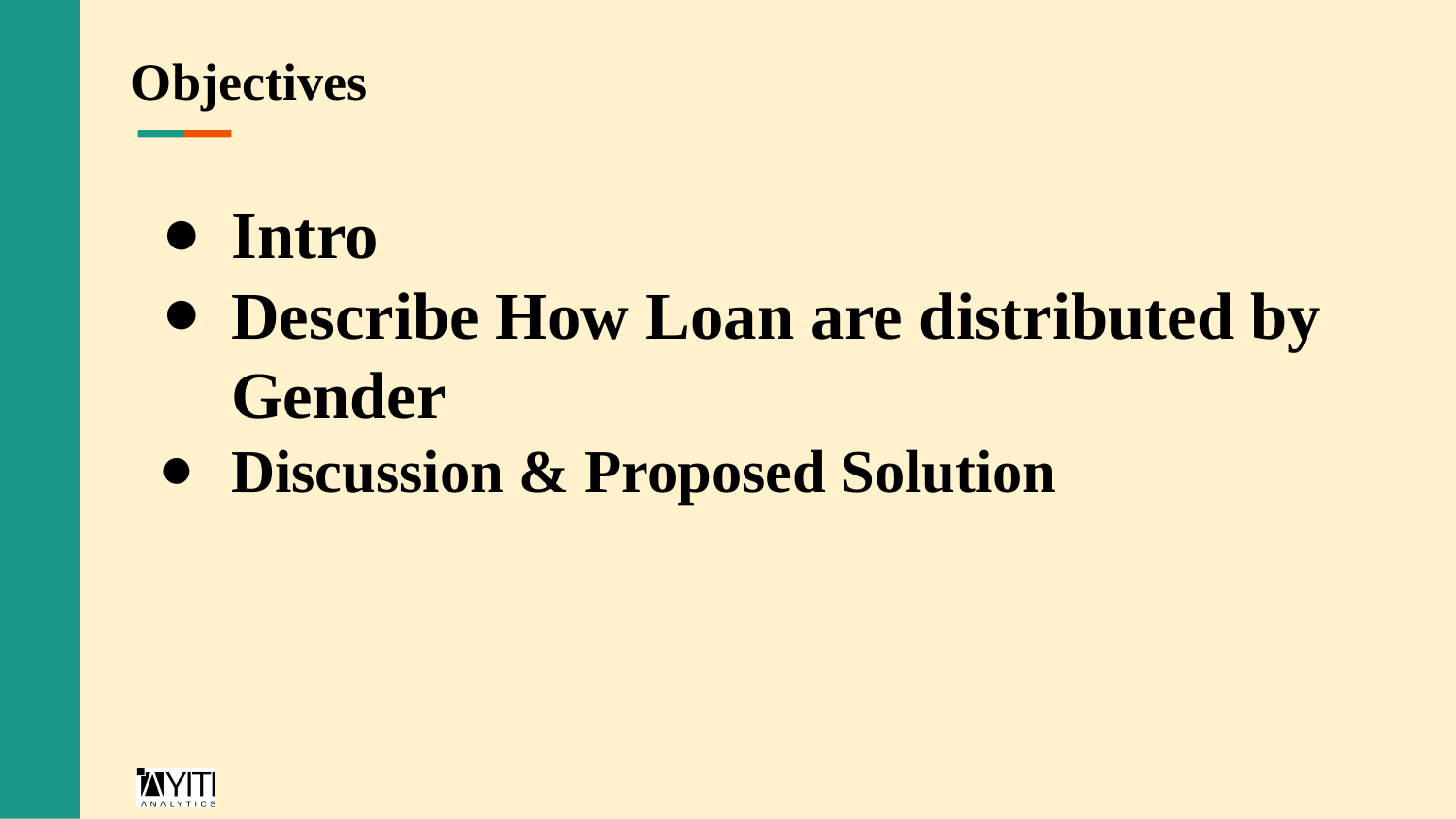

# Objectives
Intro
Describe How Loan are distributed by Gender
Discussion & Proposed Solution